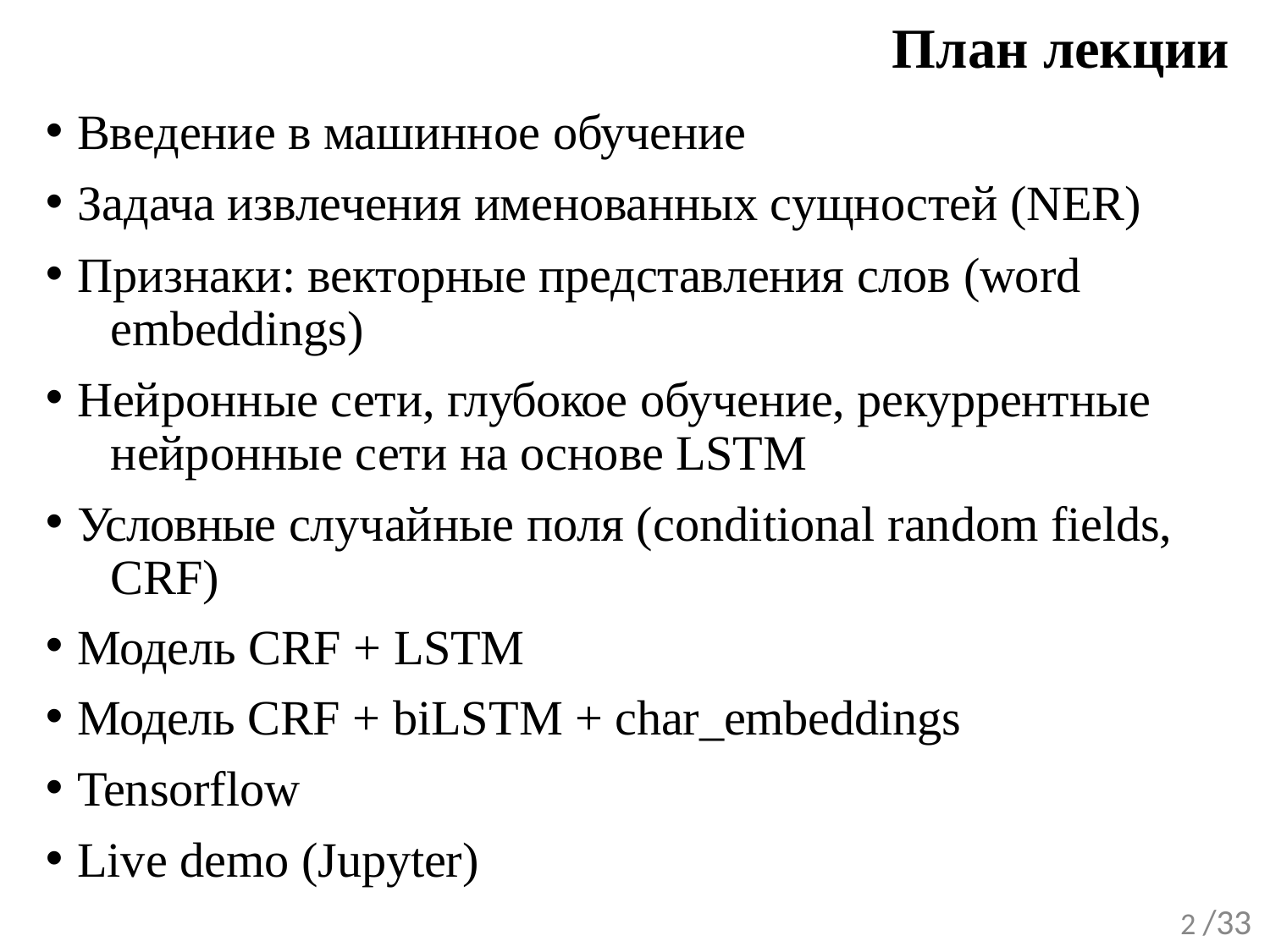

# План лекции
Введение в машинное обучение
Задача извлечения именованных сущностей (NER)
Признаки: векторные представления слов (word 	embeddings)
Нейронные сети, глубокое обучение, рекуррентные 	нейронные сети на основе LSTM
Условные случайные поля (conditional random fields, 	CRF)
Модель CRF + LSTM
Модель CRF + biLSTM + char_embeddings
Tensorflow
Live demo (Jupyter)
2 /33